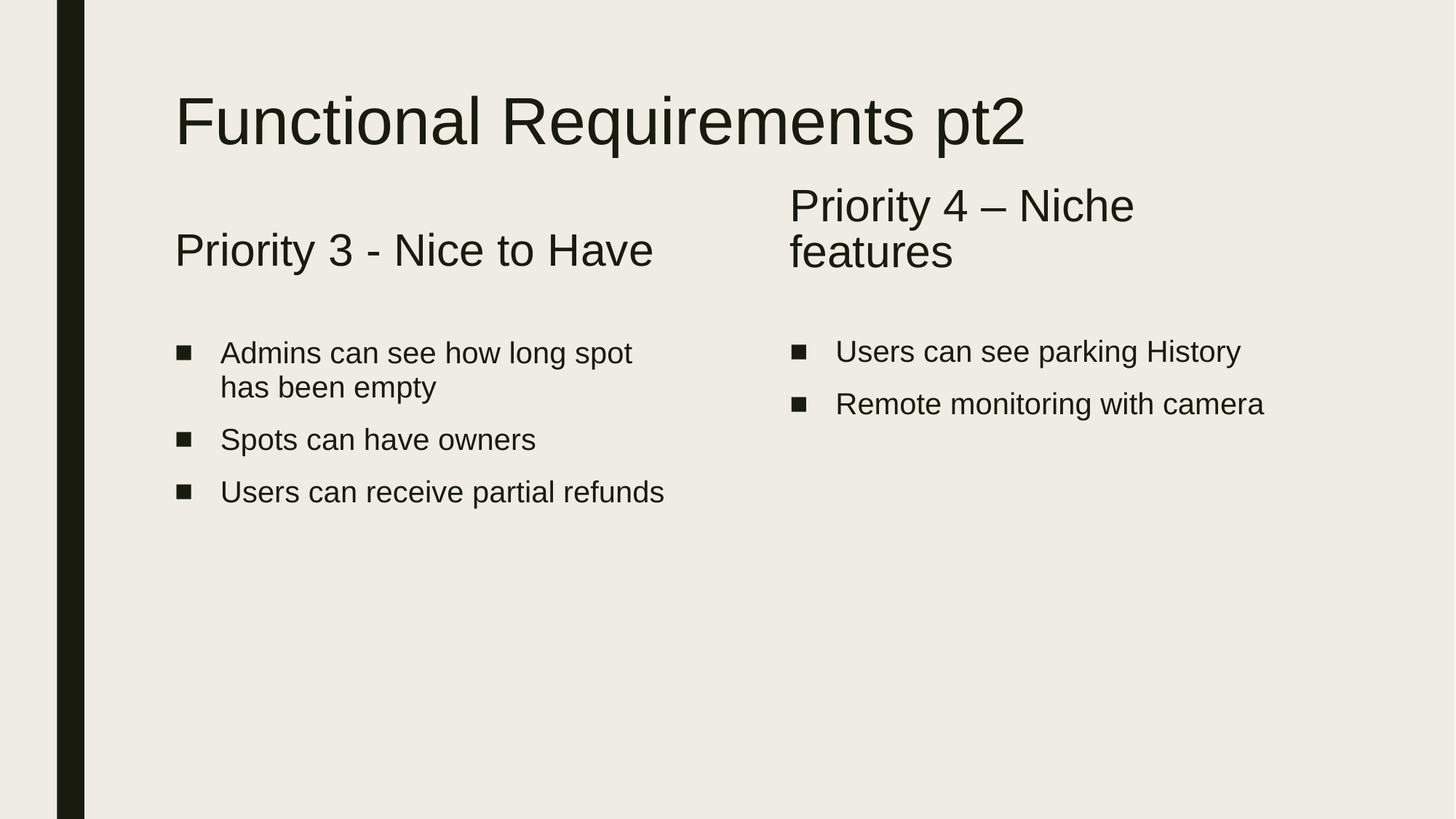

# Functional Requirements pt2
Priority 3 - Nice to Have
Priority 4 – Niche features
Users can see parking History
Remote monitoring with camera
Admins can see how long spot has been empty
Spots can have owners
Users can receive partial refunds